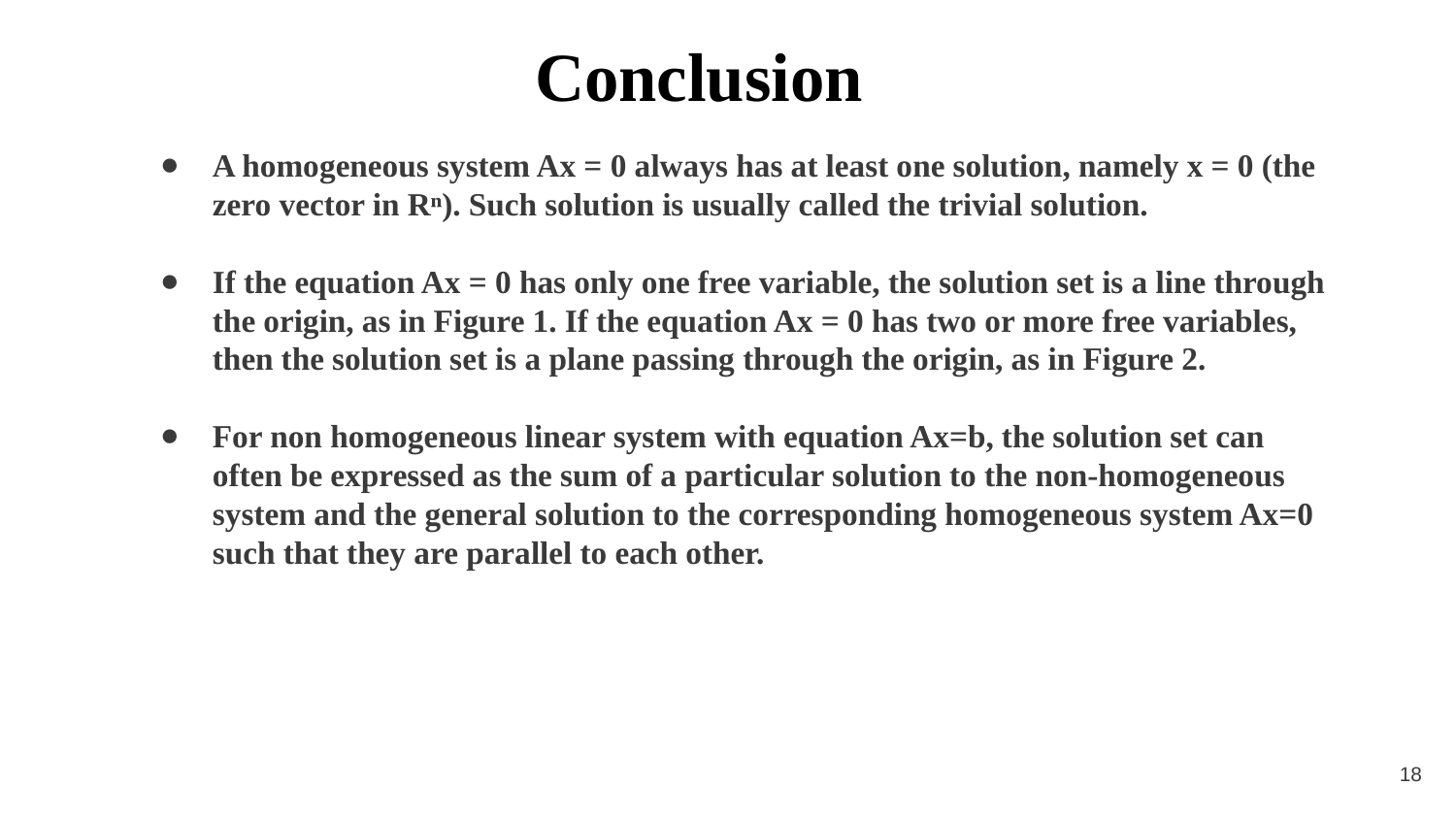

# Conclusion
A homogeneous system Ax = 0 always has at least one solution, namely x = 0 (the zero vector in Rⁿ). Such solution is usually called the trivial solution.

If the equation Ax = 0 has only one free variable, the solution set is a line through the origin, as in Figure 1. If the equation Ax = 0 has two or more free variables, then the solution set is a plane passing through the origin, as in Figure 2.

For non homogeneous linear system with equation Ax=b, the solution set can often be expressed as the sum of a particular solution to the non-homogeneous system and the general solution to the corresponding homogeneous system Ax=0 such that they are parallel to each other.

18